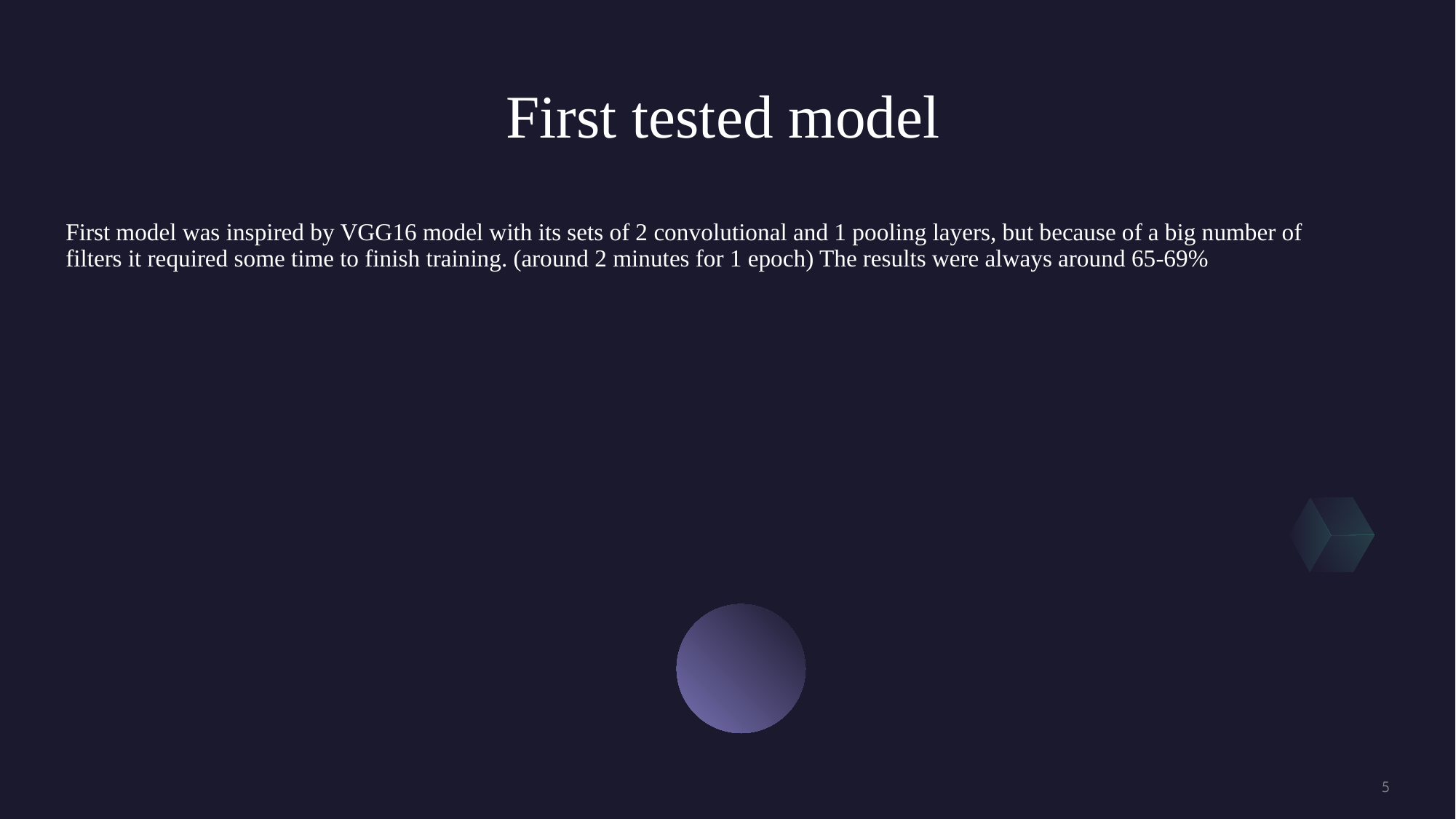

First tested model
# First model was inspired by VGG16 model with its sets of 2 convolutional and 1 pooling layers, but because of a big number of filters it required some time to finish training. (around 2 minutes for 1 epoch) The results were always around 65-69%
5